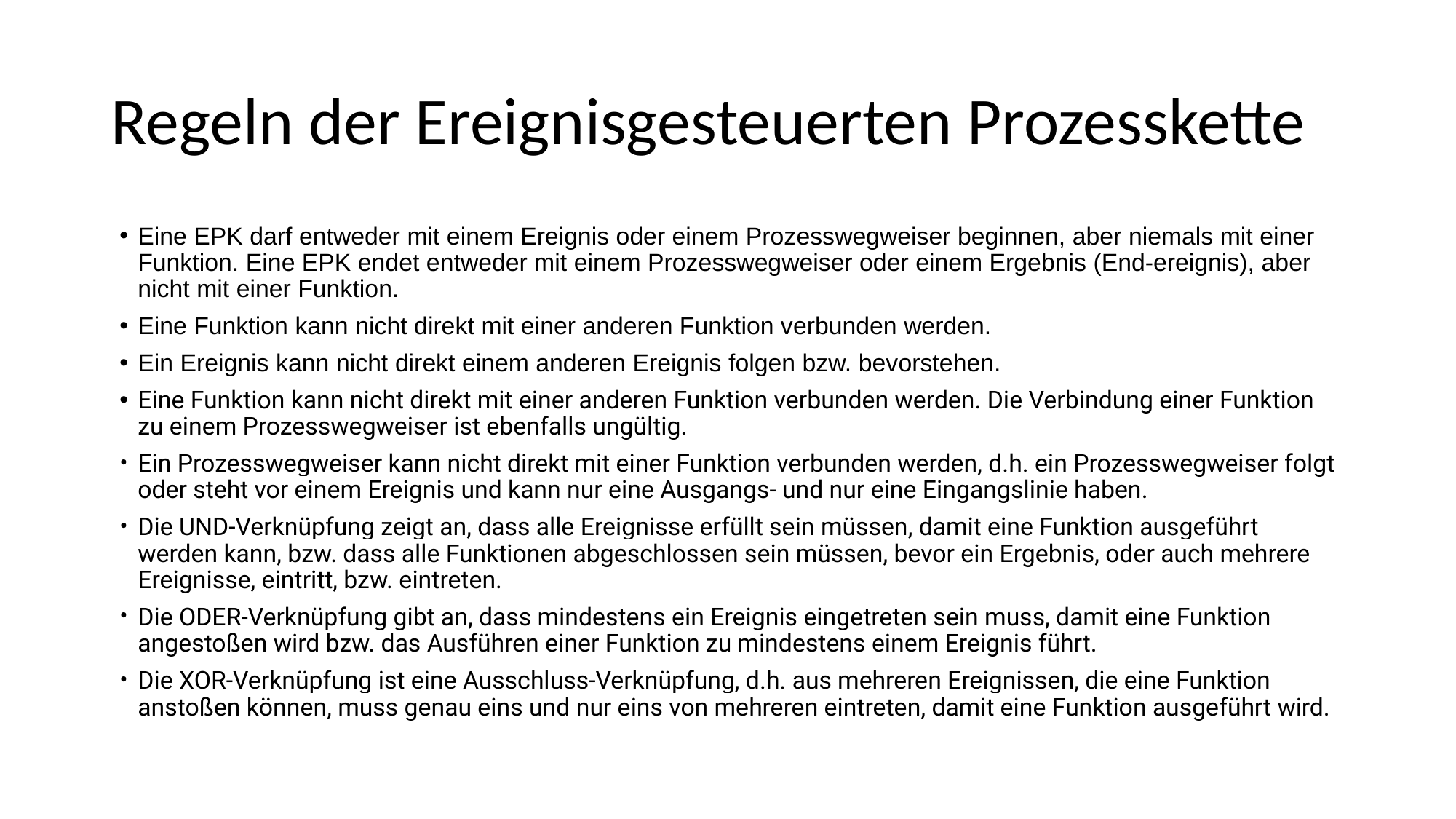

# Regeln der Ereignisgesteuerten Prozesskette
Eine EPK darf entweder mit einem Ereignis oder einem Prozesswegweiser beginnen, aber niemals mit einer Funktion. Eine EPK endet entweder mit einem Prozesswegweiser oder einem Ergebnis (End-ereignis), aber nicht mit einer Funktion.
Eine Funktion kann nicht direkt mit einer anderen Funktion verbunden werden.
Ein Ereignis kann nicht direkt einem anderen Ereignis folgen bzw. bevorstehen.
Eine Funktion kann nicht direkt mit einer anderen Funktion verbunden werden. Die Verbindung einer Funktion zu einem Prozesswegweiser ist ebenfalls ungültig.
Ein Prozesswegweiser kann nicht direkt mit einer Funktion verbunden werden, d.h. ein Prozessweg­weiser folgt oder steht vor einem Ereignis und kann nur eine Ausgangs- und nur eine Eingangslinie haben.
Die UND-Verknüpfung zeigt an, dass alle Ereignisse erfüllt sein müssen, damit eine Funktion ausgeführt werden kann, bzw. dass alle Funktionen abgeschlossen sein müssen, bevor ein Ergebnis, oder auch mehrere Ereignisse, eintritt, bzw. eintreten.
Die ODER-Verknüpfung gibt an, dass mindestens ein Ereignis eingetreten sein muss, damit eine Funktion angestoßen wird bzw. das Ausführen einer Funktion zu mindestens einem Ereignis führt.
Die XOR-Verknüpfung ist eine Ausschluss-Verknüpfung, d.h. aus mehreren Ereignissen, die eine Funktion anstoßen können, muss genau eins und nur eins von mehreren eintreten, damit eine Funktion ausgeführt wird.